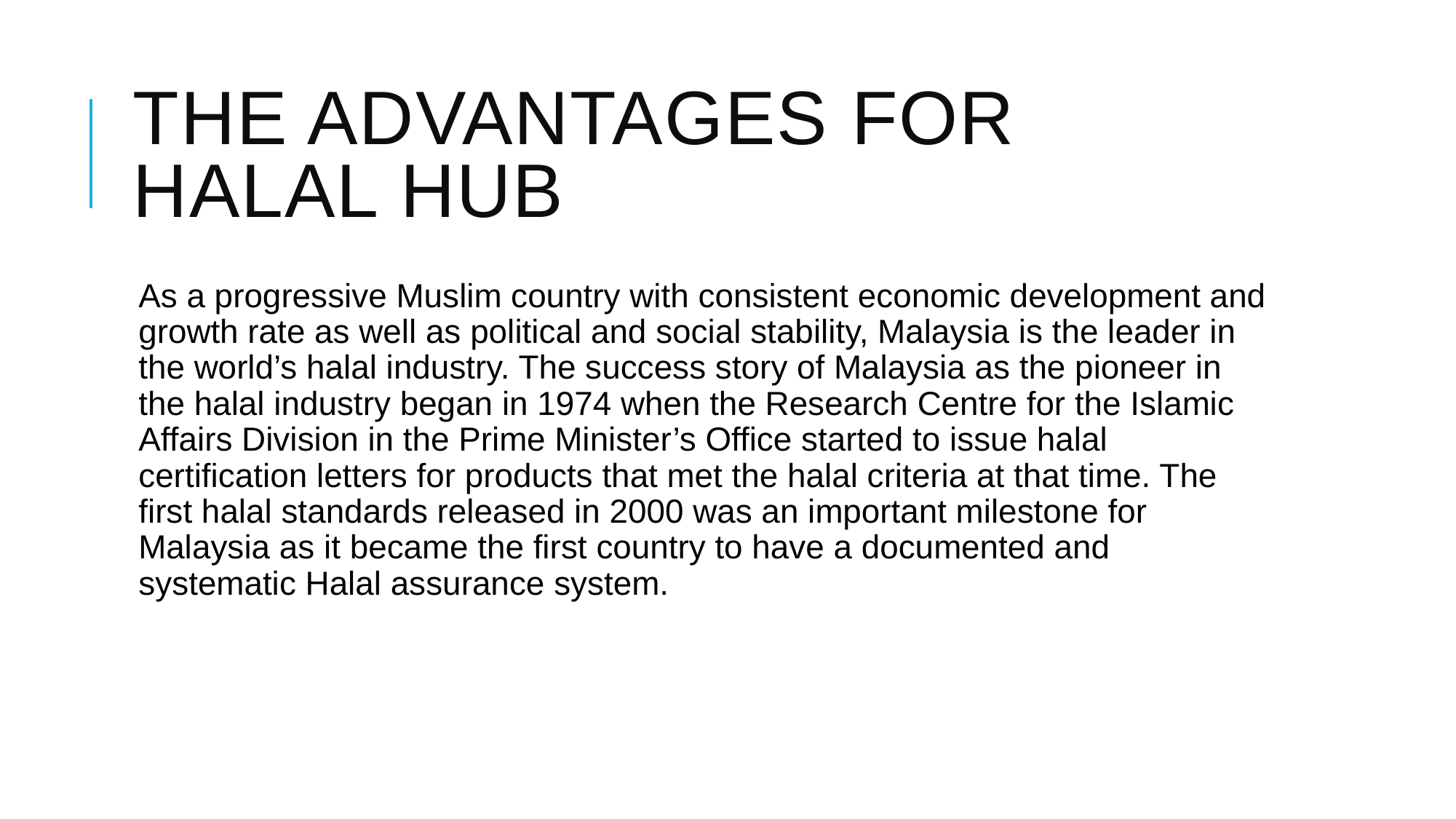

# The advantages for halal hub
As a progressive Muslim country with consistent economic development and growth rate as well as political and social stability, Malaysia is the leader in the world’s halal industry. The success story of Malaysia as the pioneer in the halal industry began in 1974 when the Research Centre for the Islamic Affairs Division in the Prime Minister’s Office started to issue halal certification letters for products that met the halal criteria at that time. The first halal standards released in 2000 was an important milestone for Malaysia as it became the first country to have a documented and systematic Halal assurance system.